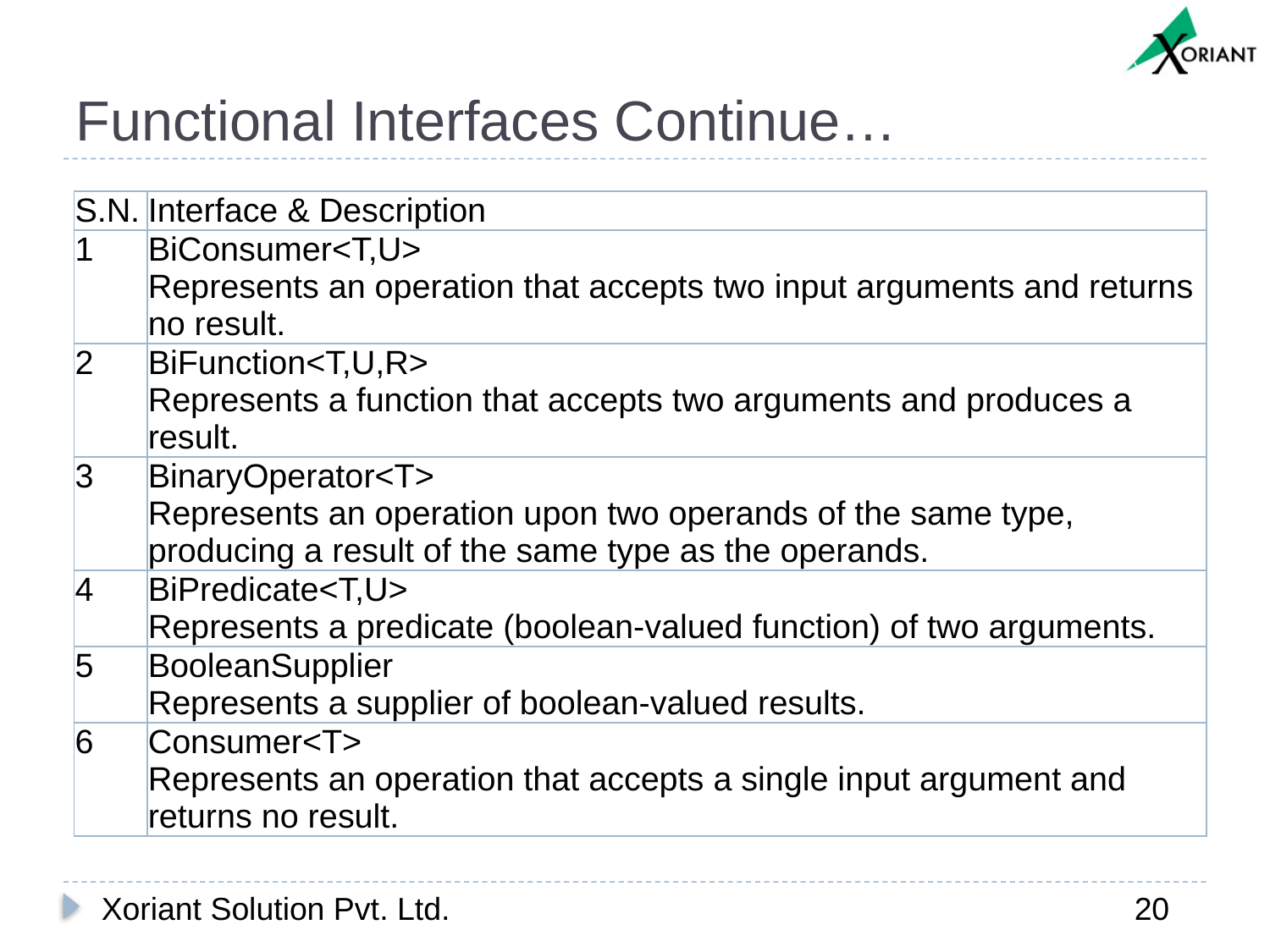

# Functional Interfaces Continue…
| S.N. | Interface & Description |
| --- | --- |
| 1 | BiConsumer<T,U> Represents an operation that accepts two input arguments and returns no result. |
| 2 | BiFunction<T,U,R> Represents a function that accepts two arguments and produces a result. |
| 3 | BinaryOperator<T> Represents an operation upon two operands of the same type, producing a result of the same type as the operands. |
| 4 | BiPredicate<T,U> Represents a predicate (boolean-valued function) of two arguments. |
| 5 | BooleanSupplier Represents a supplier of boolean-valued results. |
| 6 | Consumer<T> Represents an operation that accepts a single input argument and returns no result. |
Xoriant Solution Pvt. Ltd.
20